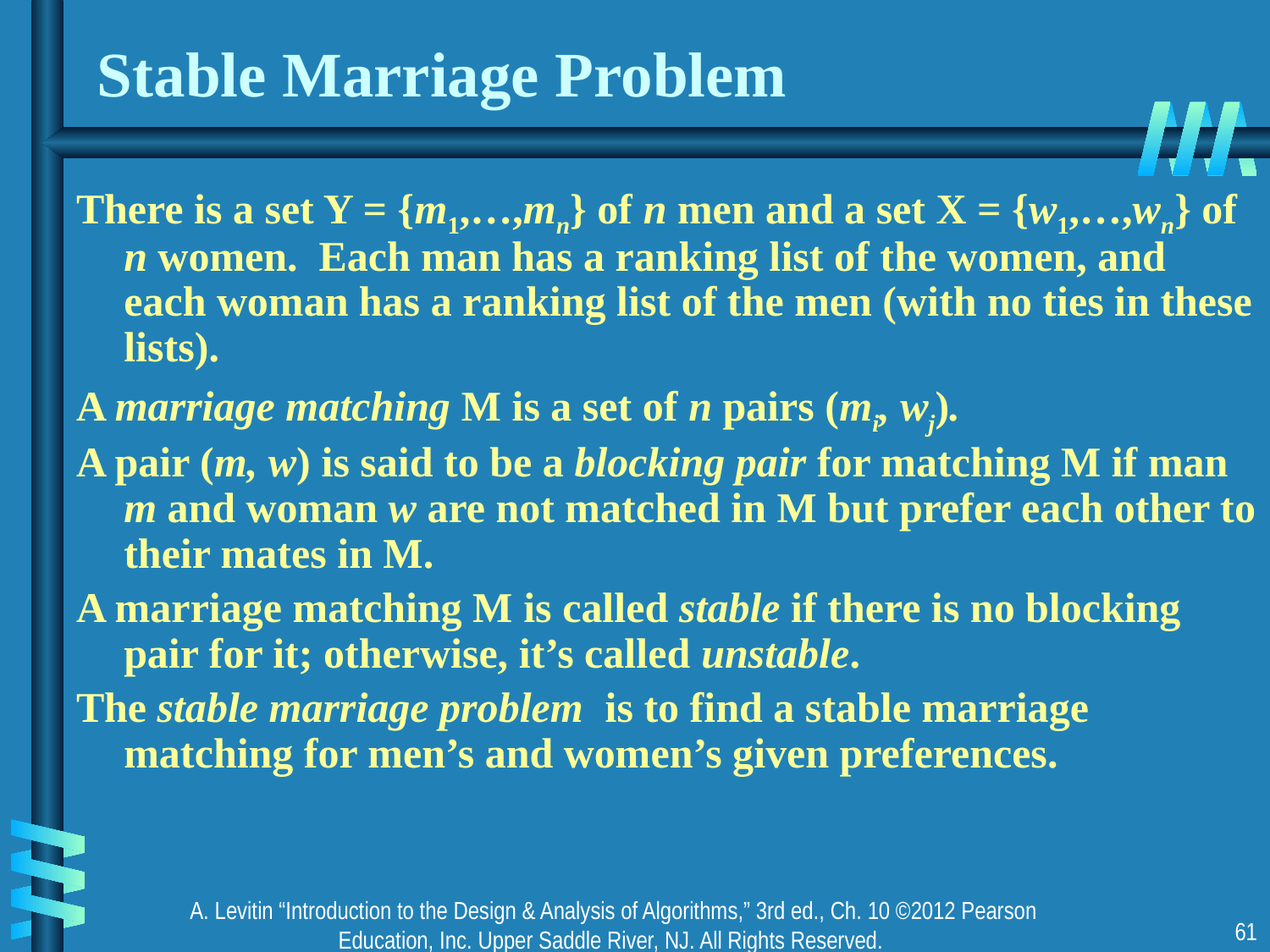

# Stable Marriage Problem
There is a set Y = {m1,…,mn} of n men and a set X = {w1,…,wn} of n women.  Each man has a ranking list of the women, and each woman has a ranking list of the men (with no ties in these lists).
A marriage matching M is a set of n pairs (mi, wj).
A pair (m, w) is said to be a blocking pair for matching M if man m and woman w are not matched in M but prefer each other to their mates in M.
A marriage matching M is called stable if there is no blocking pair for it; otherwise, it’s called unstable.
The stable marriage problem  is to find a stable marriage matching for men’s and women’s given preferences.

A. Levitin “Introduction to the Design & Analysis of Algorithms,” 3rd ed., Ch. 10 ©2012 Pearson Education, Inc. Upper Saddle River, NJ. All Rights Reserved.
61